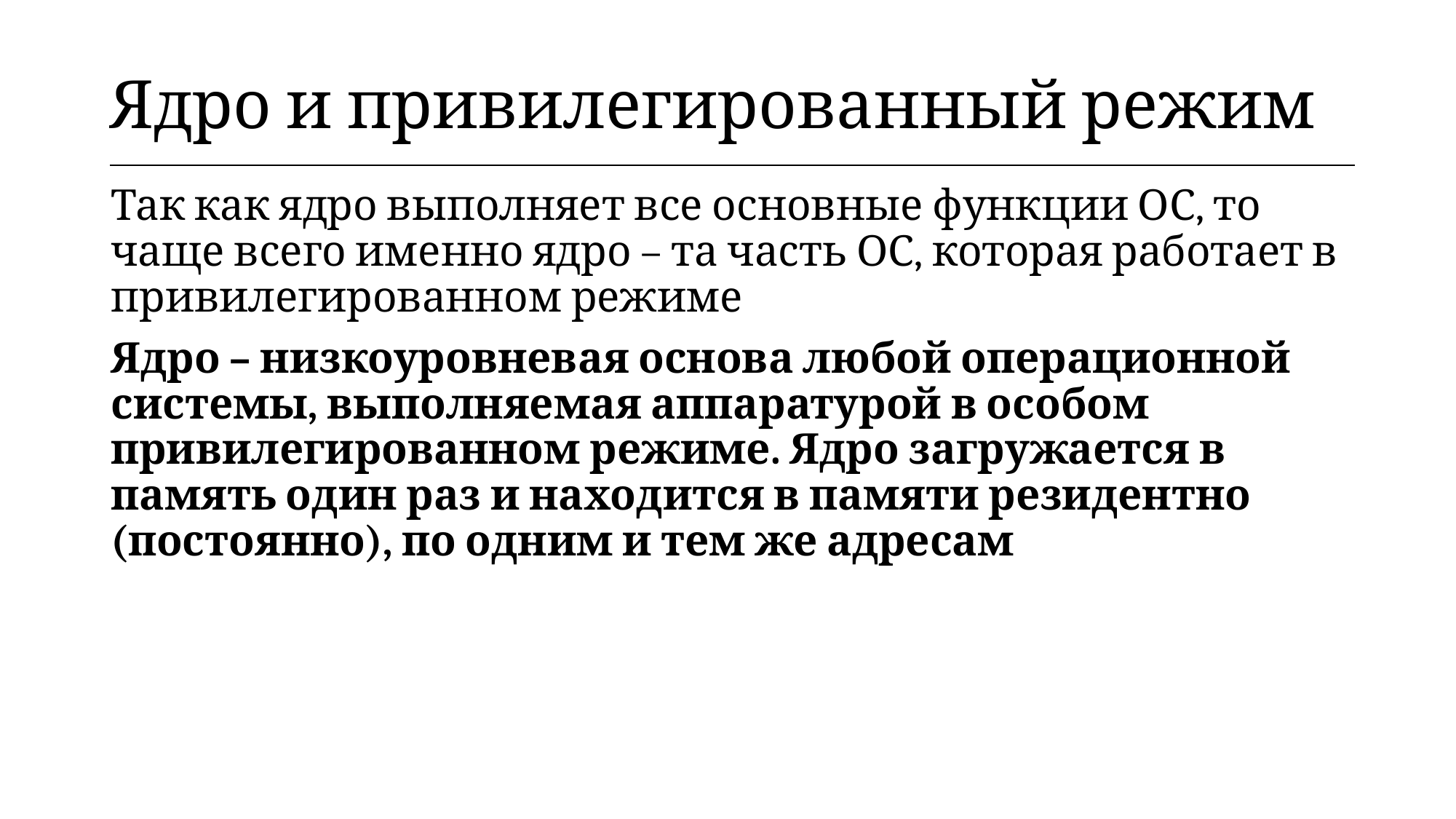

| Ядро и привилегированный режим |
| --- |
Так как ядро выполняет все основные функции ОС, то чаще всего именно ядро – та часть ОС, которая работает в привилегированном режиме
Ядро – низкоуровневая основа любой операционной системы, выполняемая аппаратурой в особом привилегированном режиме. Ядро загружается в память один раз и находится в памяти резидентно (постоянно), по одним и тем же адресам